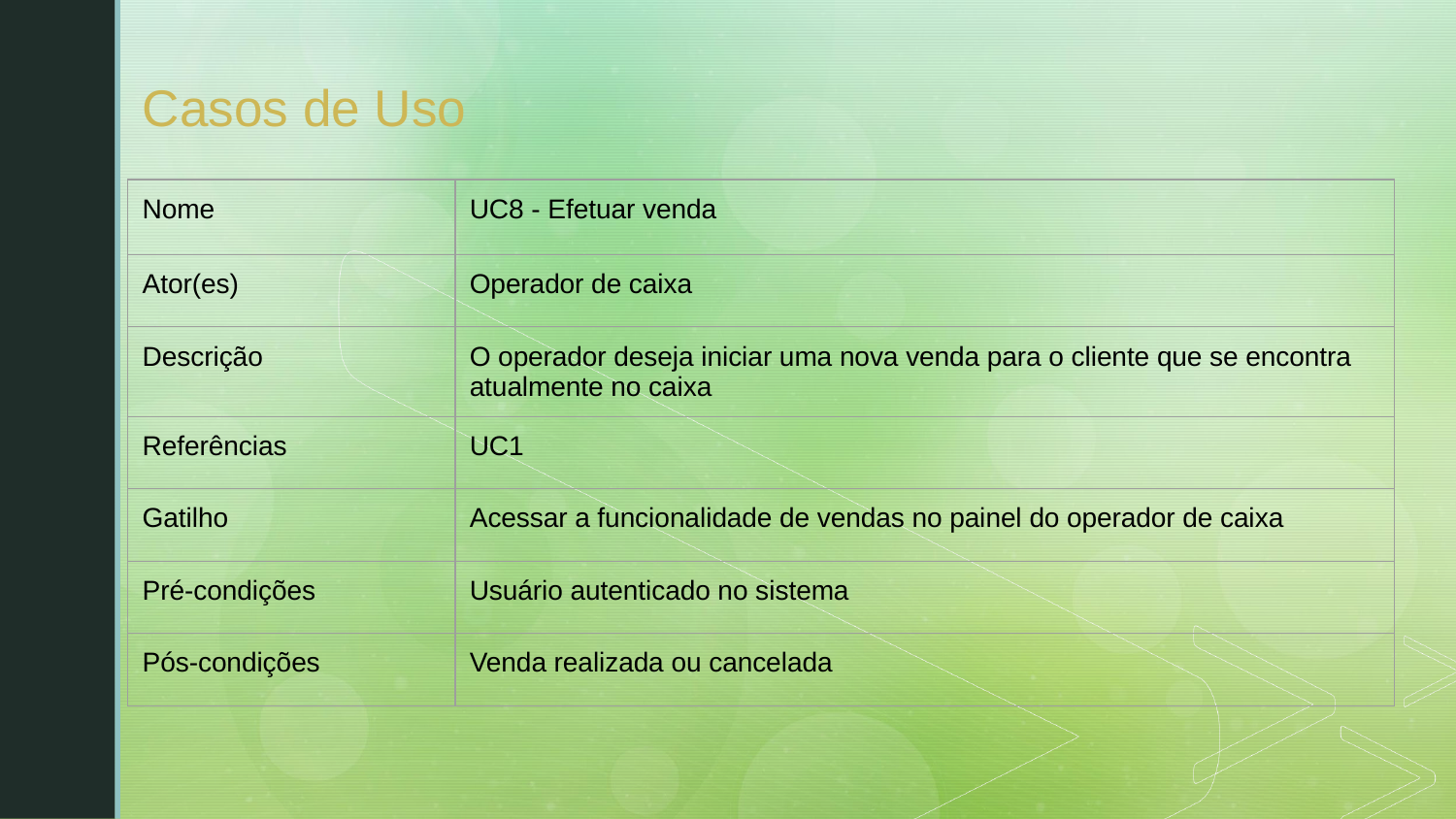

# Casos de Uso
| Nome | UC8 - Efetuar venda |
| --- | --- |
| Ator(es) | Operador de caixa |
| Descrição | O operador deseja iniciar uma nova venda para o cliente que se encontra atualmente no caixa |
| Referências | UC1 |
| Gatilho | Acessar a funcionalidade de vendas no painel do operador de caixa |
| Pré-condições | Usuário autenticado no sistema |
| Pós-condições | Venda realizada ou cancelada |